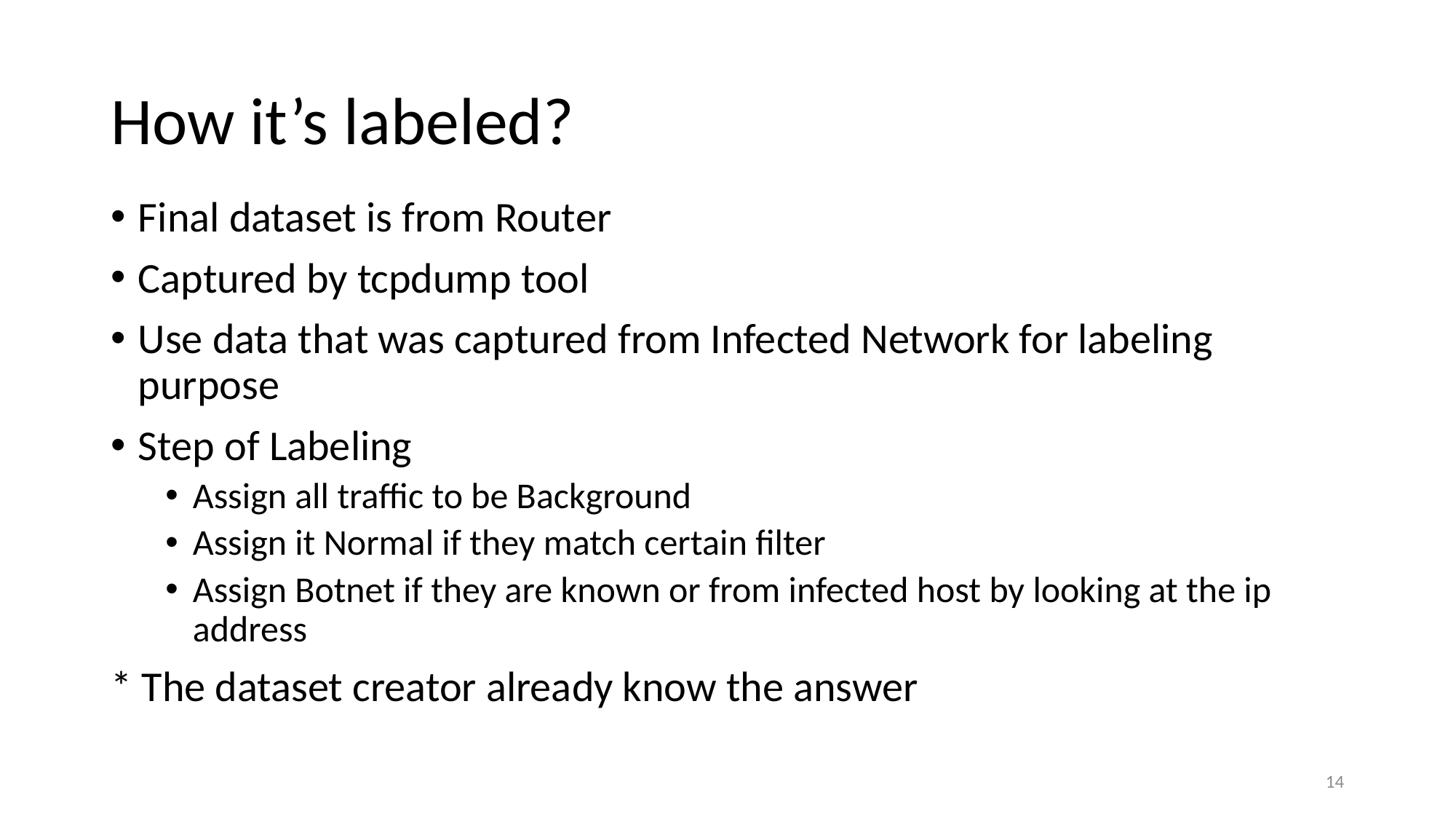

# How it’s labeled?
Final dataset is from Router
Captured by tcpdump tool
Use data that was captured from Infected Network for labeling purpose
Step of Labeling
Assign all traffic to be Background
Assign it Normal if they match certain filter
Assign Botnet if they are known or from infected host by looking at the ip address
* The dataset creator already know the answer
14